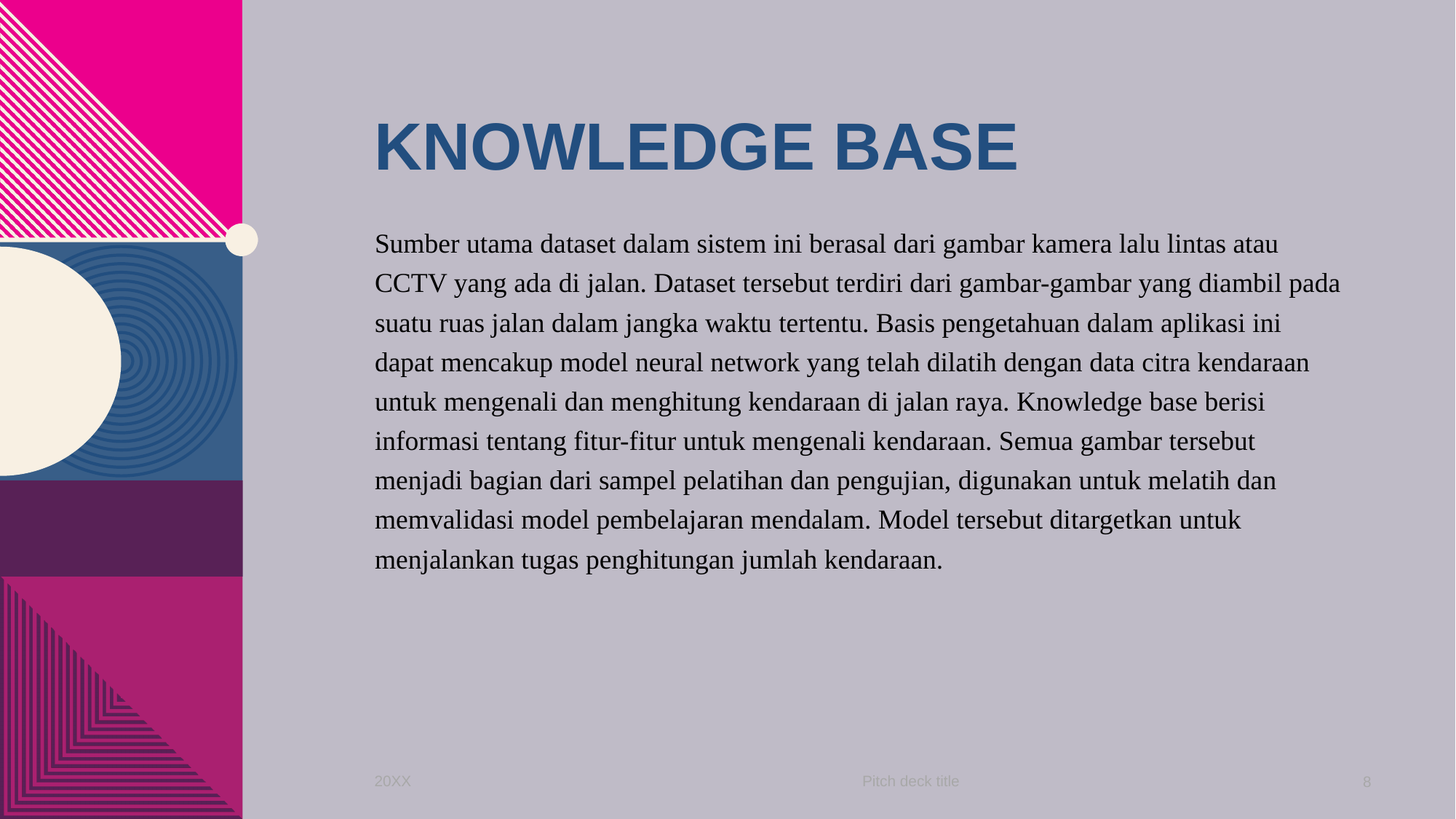

# Knowledge base
Sumber utama dataset dalam sistem ini berasal dari gambar kamera lalu lintas atau CCTV yang ada di jalan. Dataset tersebut terdiri dari gambar-gambar yang diambil pada suatu ruas jalan dalam jangka waktu tertentu. Basis pengetahuan dalam aplikasi ini dapat mencakup model neural network yang telah dilatih dengan data citra kendaraan untuk mengenali dan menghitung kendaraan di jalan raya. Knowledge base berisi informasi tentang fitur-fitur untuk mengenali kendaraan. Semua gambar tersebut menjadi bagian dari sampel pelatihan dan pengujian, digunakan untuk melatih dan memvalidasi model pembelajaran mendalam. Model tersebut ditargetkan untuk menjalankan tugas penghitungan jumlah kendaraan.

Pitch deck title
20XX
8